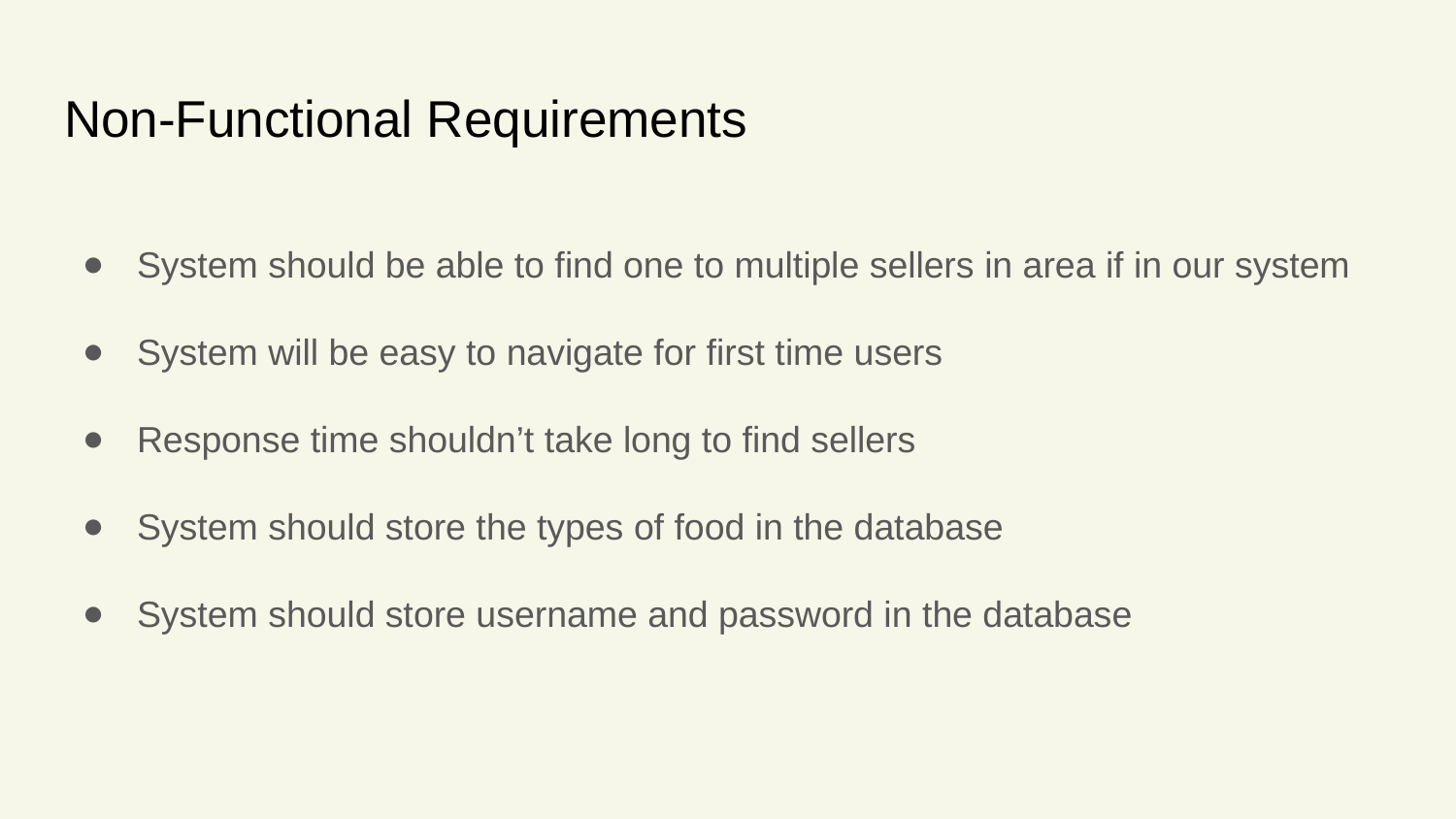

# Non-Functional Requirements
System should be able to find one to multiple sellers in area if in our system
System will be easy to navigate for first time users
Response time shouldn’t take long to find sellers
System should store the types of food in the database
System should store username and password in the database